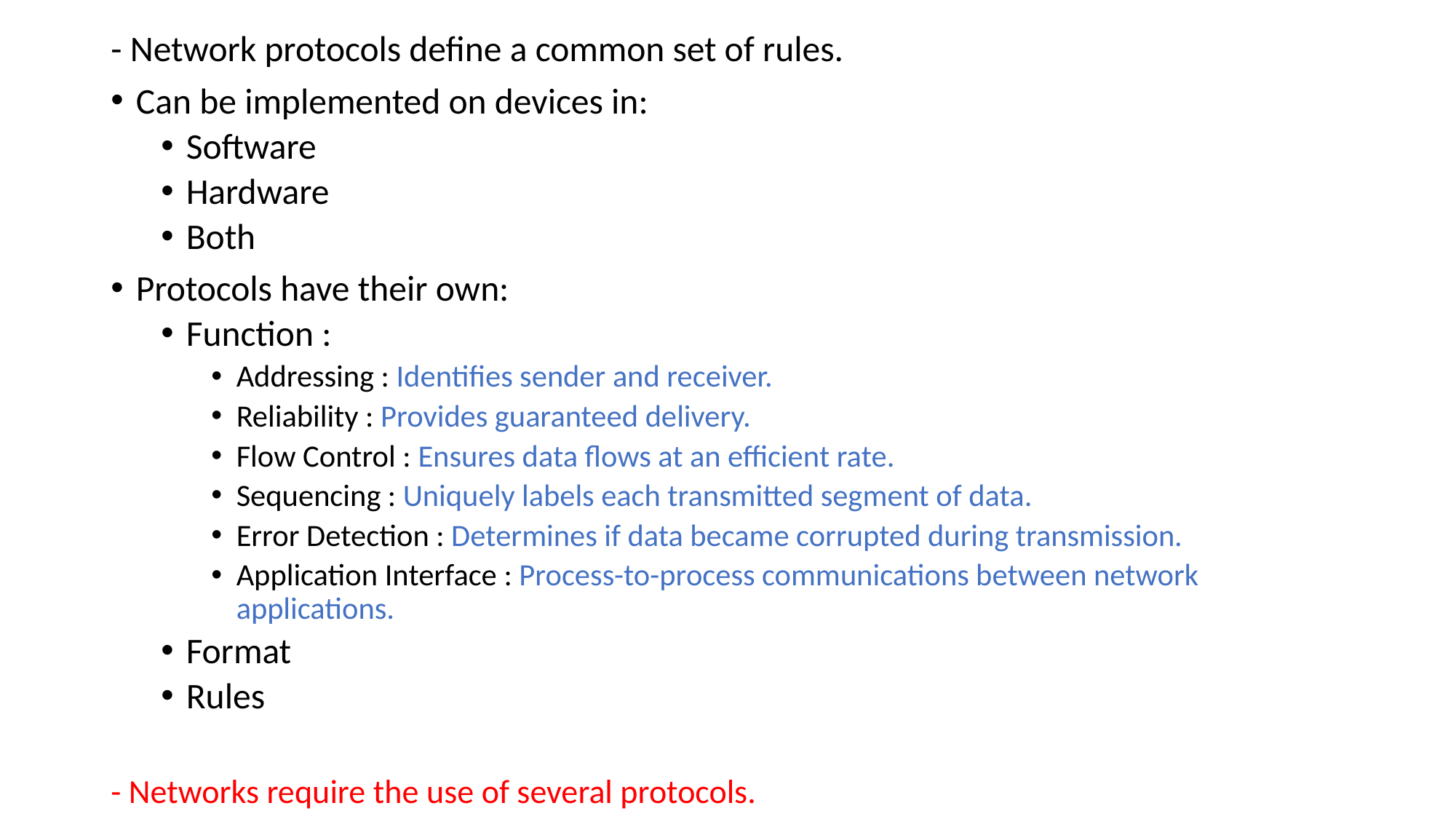

- Network protocols define a common set of rules.
Can be implemented on devices in:
Software
Hardware
Both
Protocols have their own:
Function :
Addressing : Identifies sender and receiver.
Reliability : Provides guaranteed delivery.
Flow Control : Ensures data flows at an efficient rate.
Sequencing : Uniquely labels each transmitted segment of data.
Error Detection : Determines if data became corrupted during transmission.
Application Interface : Process-to-process communications between network applications.
Format
Rules

- Networks require the use of several protocols.